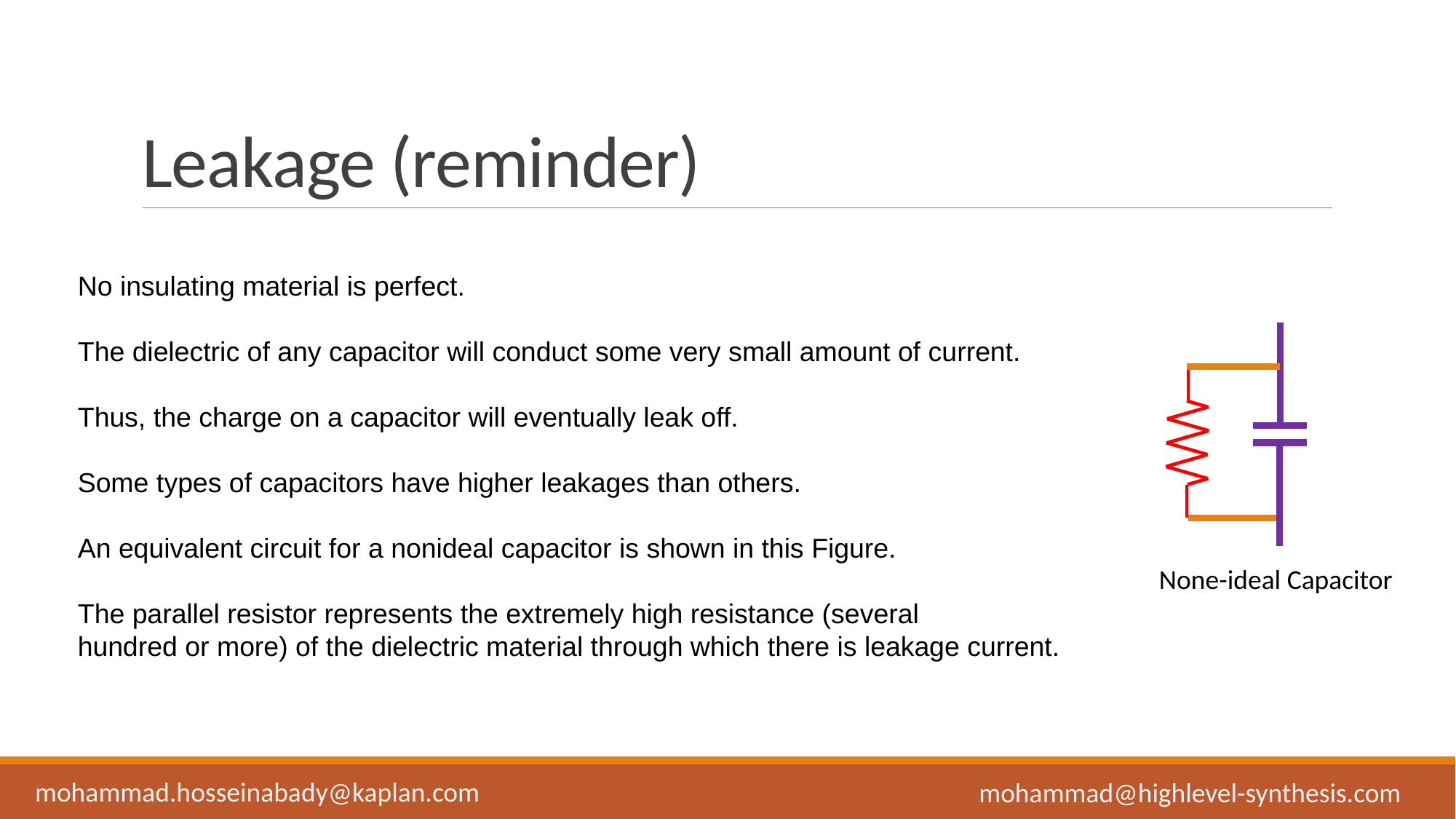

# Leakage (reminder)
No insulating material is perfect.

The dielectric of any capacitor will conduct some very small amount of current.

Thus, the charge on a capacitor will eventually leak off.

Some types of capacitors have higher leakages than others.

An equivalent circuit for a nonideal capacitor is shown in this Figure.

The parallel resistor represents the extremely high resistance (several
hundred or more) of the dielectric material through which there is leakage current.
None-ideal Capacitor